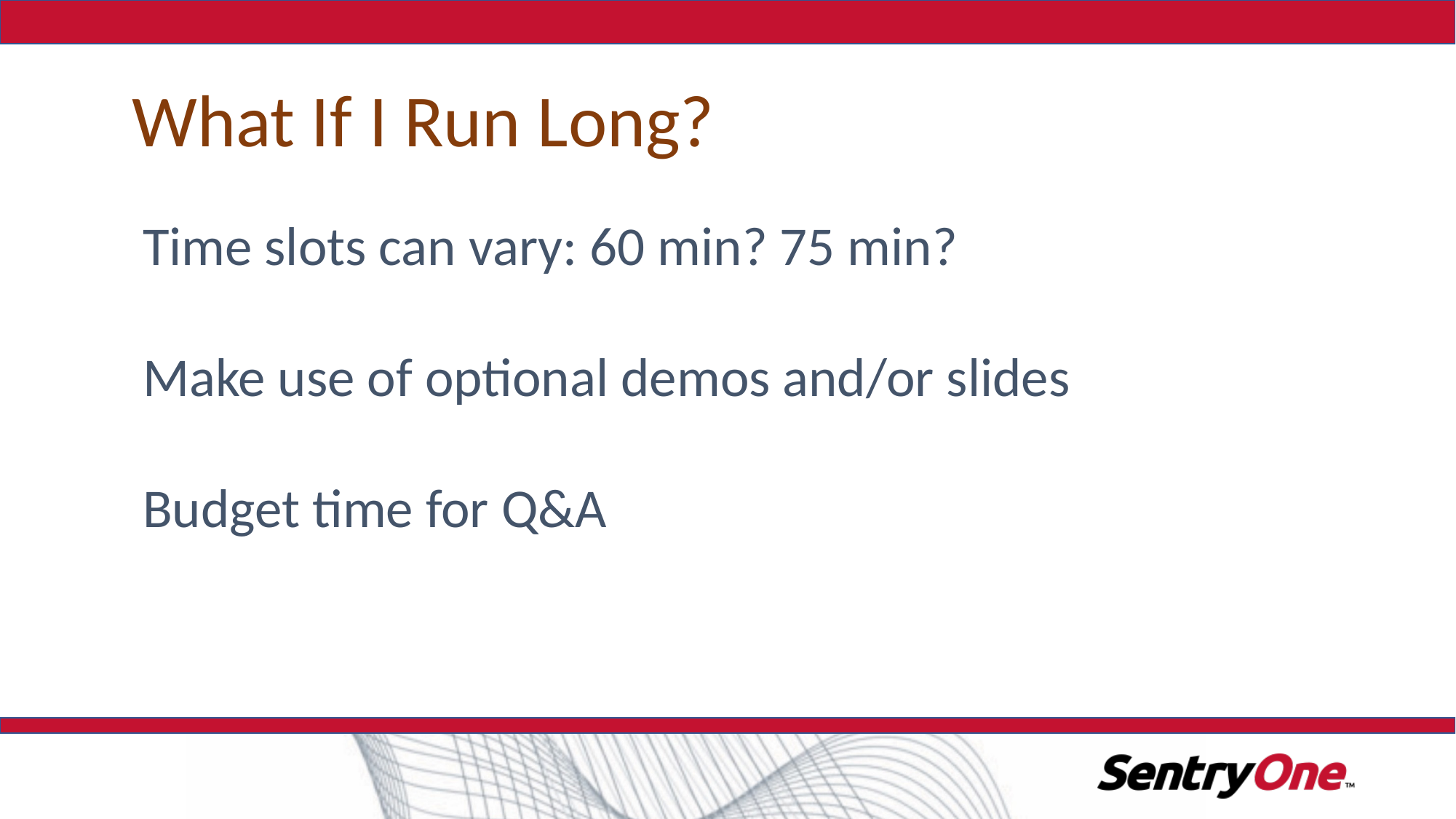

# What If I Run Long?
Time slots can vary: 60 min? 75 min?

Make use of optional demos and/or slides

Budget time for Q&A